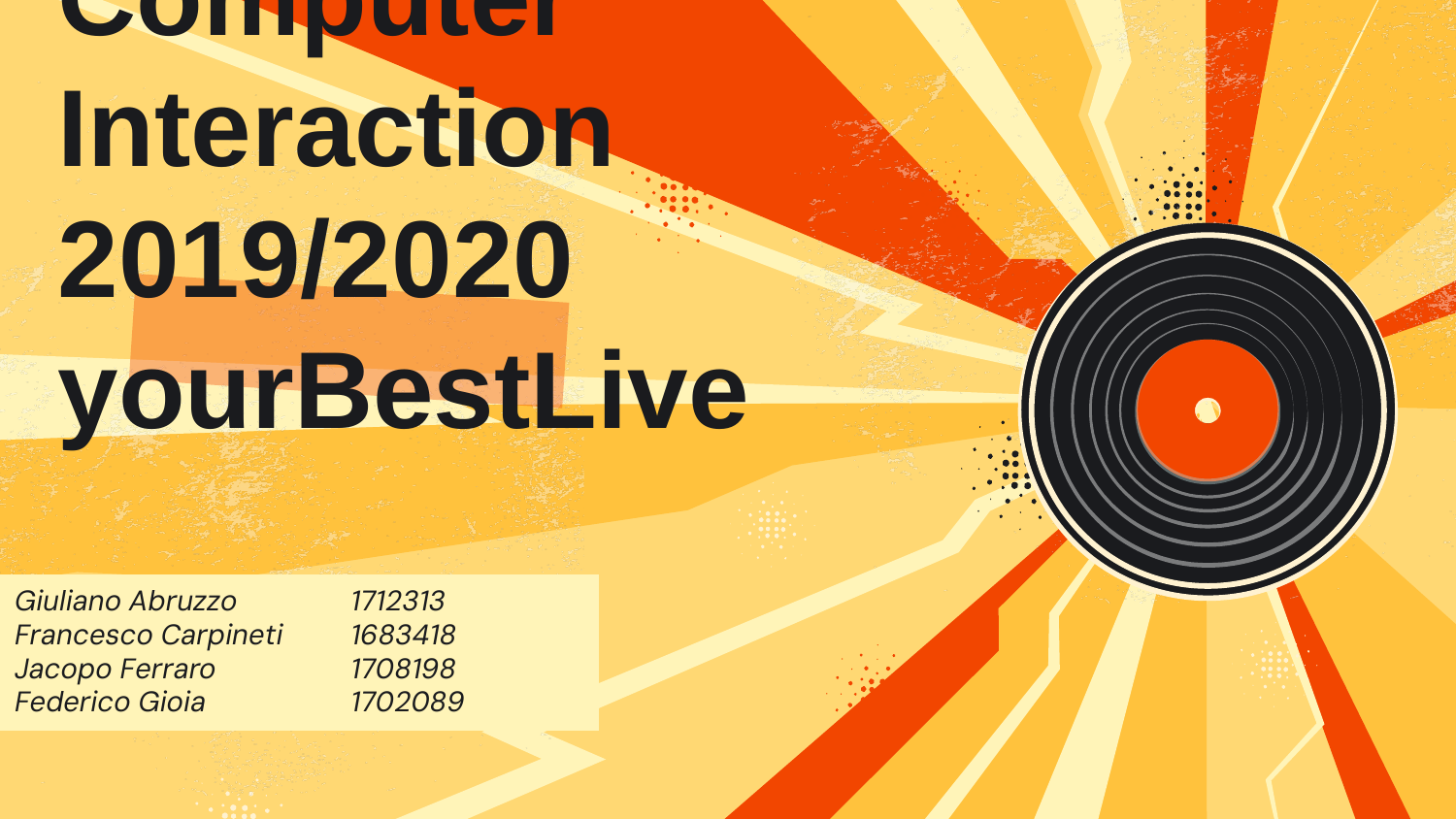

# Human - Computer Interaction 2019/2020 yourBestLive
Giuliano Abruzzo	      1712313
Francesco Carpineti         1683418
Jacopo Ferraro	      1708198
Federico Gioia	      1702089